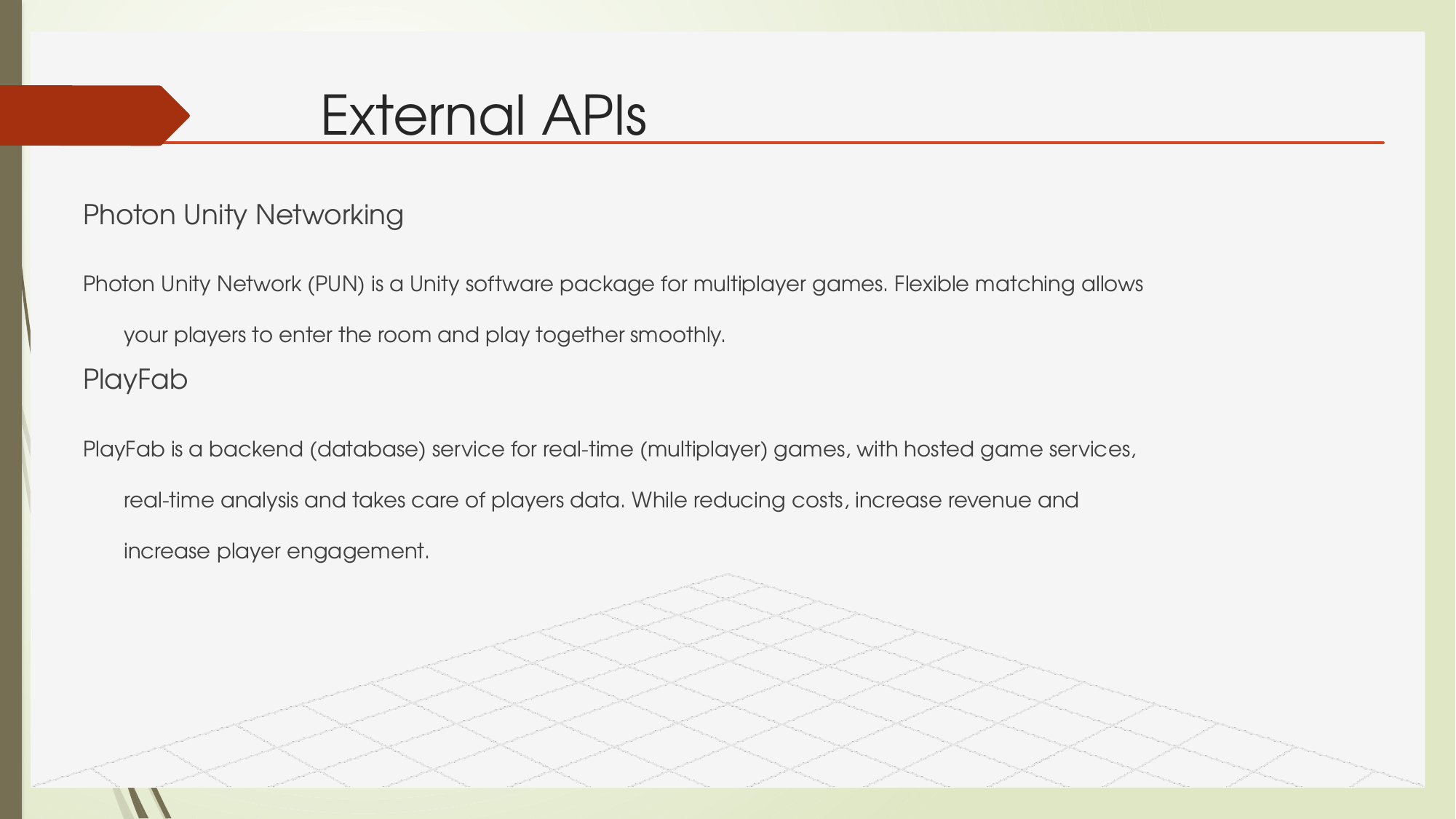

# External APIs
Photon Unity Networking
Photon Unity Network (PUN) is a Unity software package for multiplayer games. Flexible matching allows your players to enter the room and play together smoothly.
PlayFab
PlayFab is a backend (database) service for real-time (multiplayer) games, with hosted game services, real-time analysis and takes care of players data. While reducing costs, increase revenue and increase player engagement.